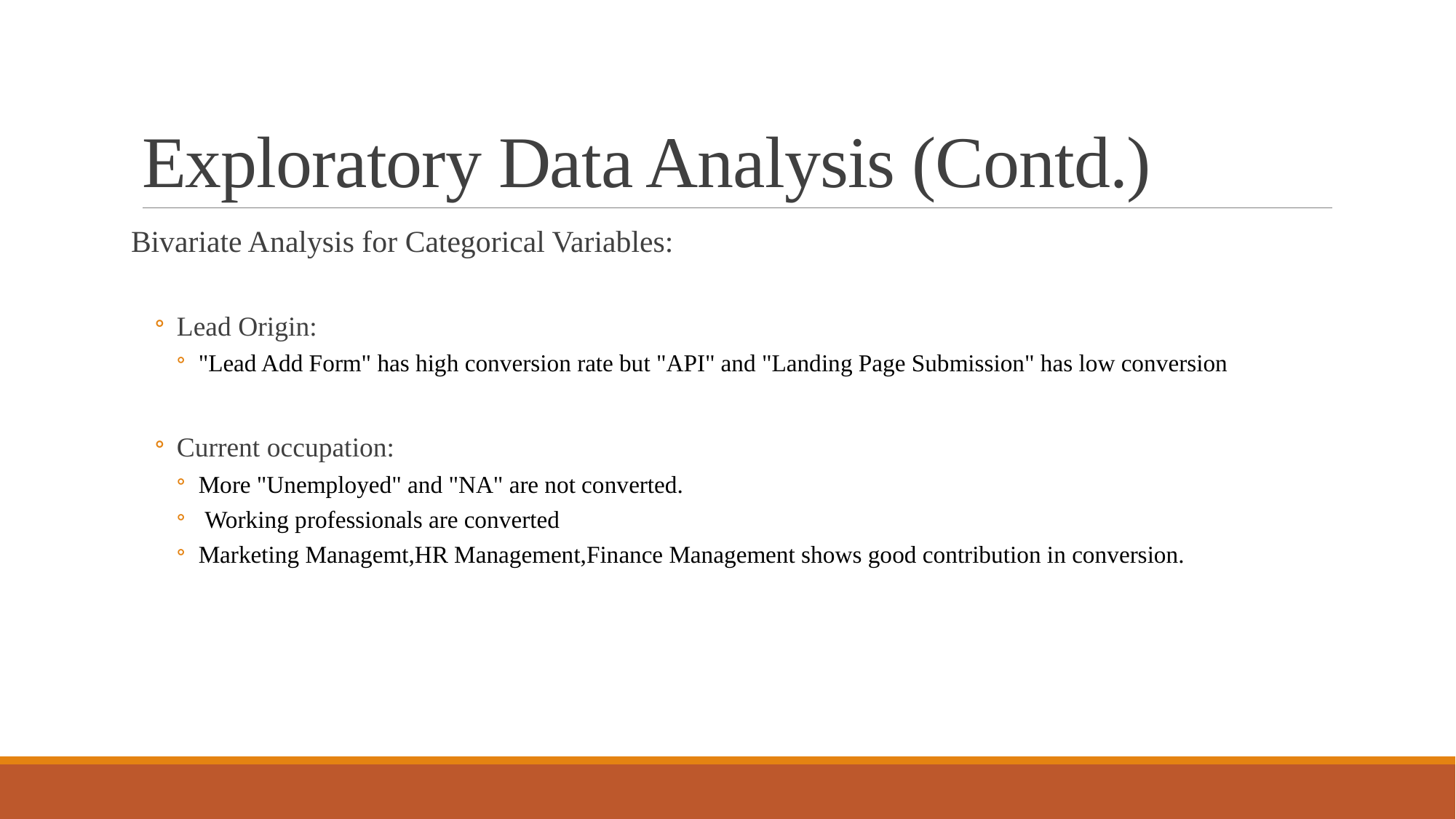

# Exploratory Data Analysis (Contd.)
Bivariate Analysis for Categorical Variables:

Lead Origin:
"Lead Add Form" has high conversion rate but "API" and "Landing Page Submission" has low conversion

Current occupation:
More "Unemployed" and "NA" are not converted.
 Working professionals are converted
Marketing Managemt,HR Management,Finance Management shows good contribution in conversion.